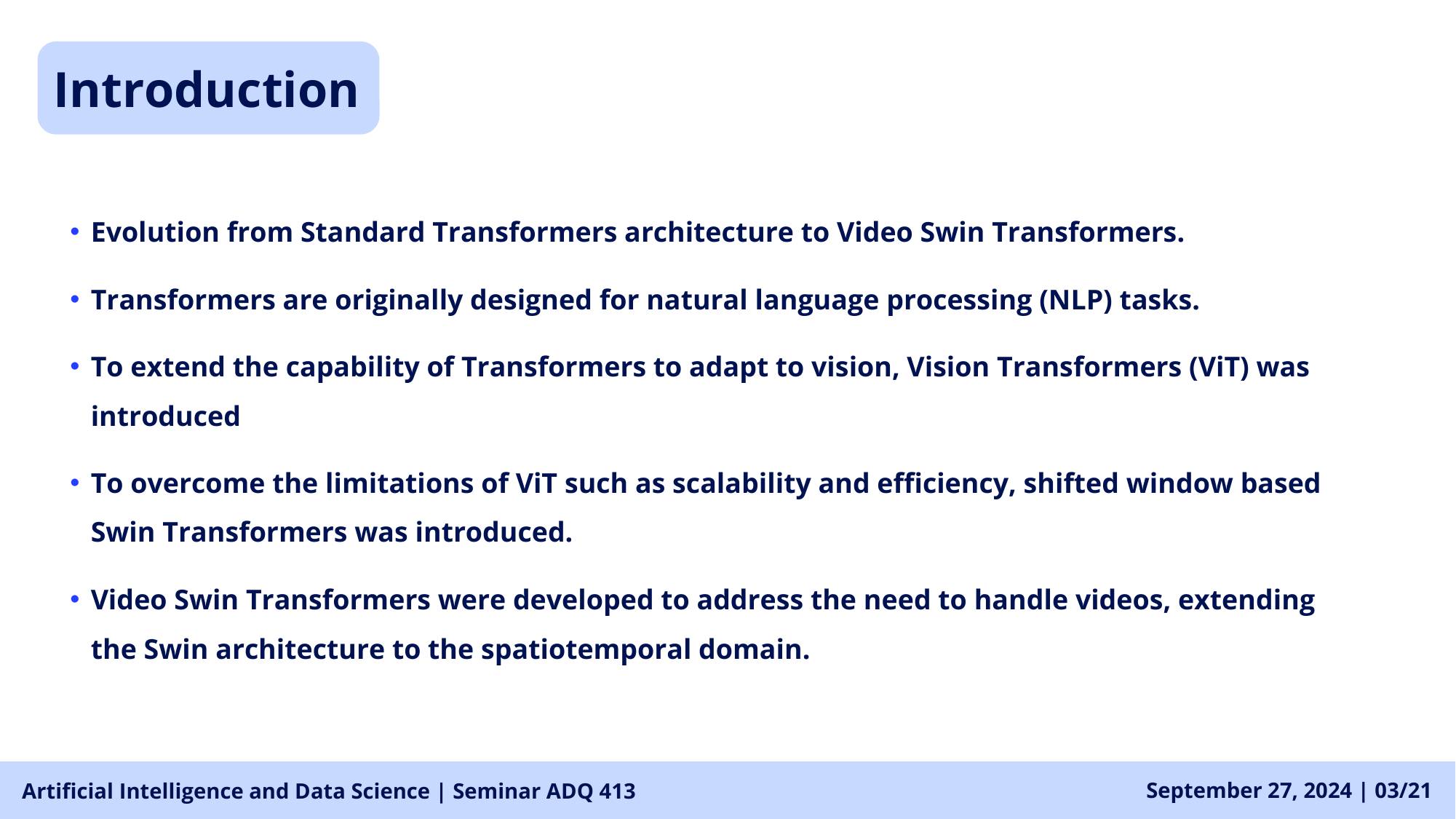

Introduction
Evolution from Standard Transformers architecture to Video Swin Transformers.
Transformers are originally designed for natural language processing (NLP) tasks.
To extend the capability of Transformers to adapt to vision, Vision Transformers (ViT) was introduced
To overcome the limitations of ViT such as scalability and efficiency, shifted window based Swin Transformers was introduced.
Video Swin Transformers were developed to address the need to handle videos, extending the Swin architecture to the spatiotemporal domain.
Artificial Intelligence and Data Science | Seminar ADQ 413
September 27, 2024 | 03/21